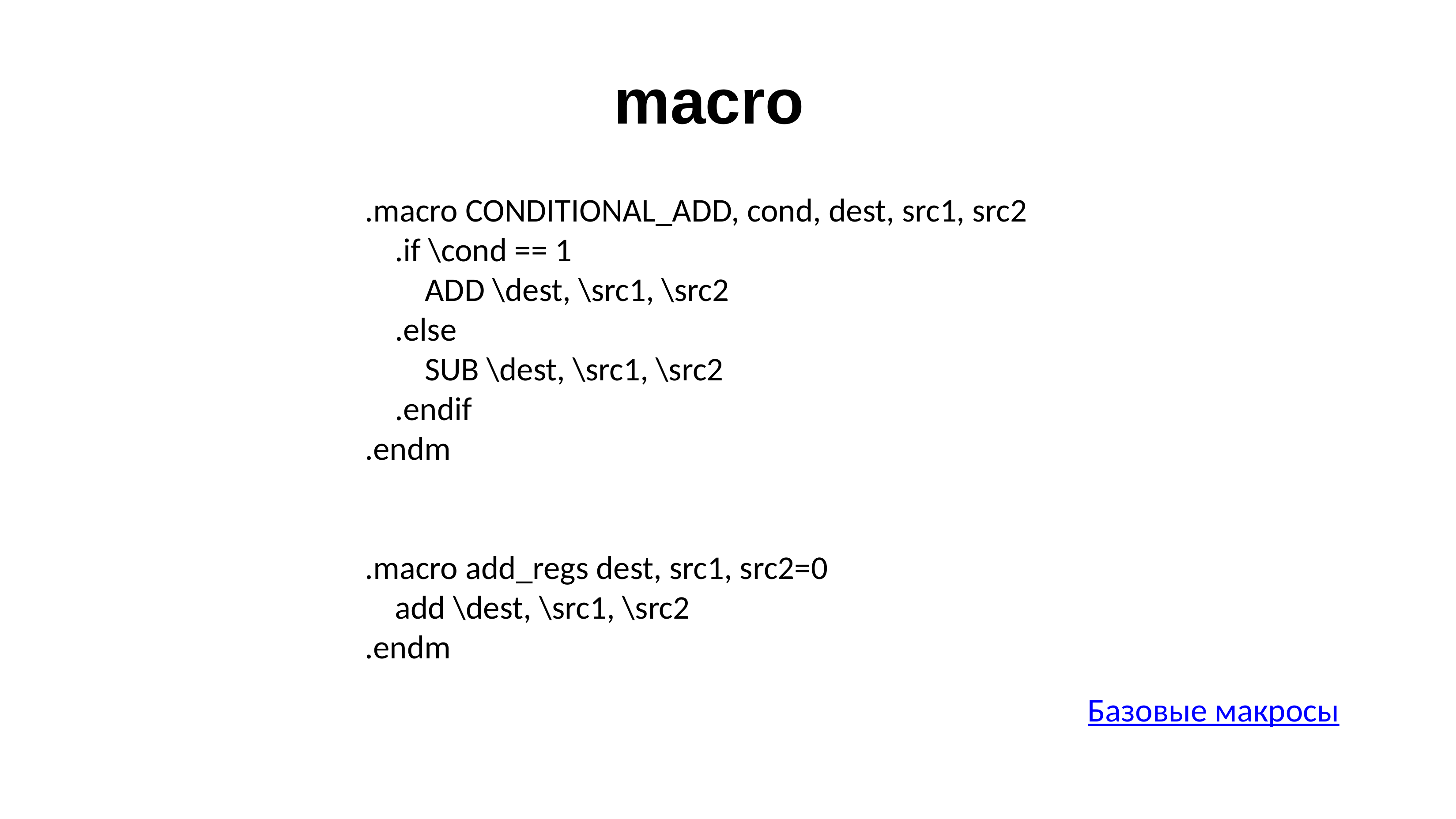

# macro
.macro CONDITIONAL_ADD, cond, dest, src1, src2
    .if \cond == 1
        ADD \dest, \src1, \src2
    .else
        SUB \dest, \src1, \src2
    .endif
.endm

.macro add_regs dest, src1, src2=0
    add \dest, \src1, \src2
.endm
Базовые макросы